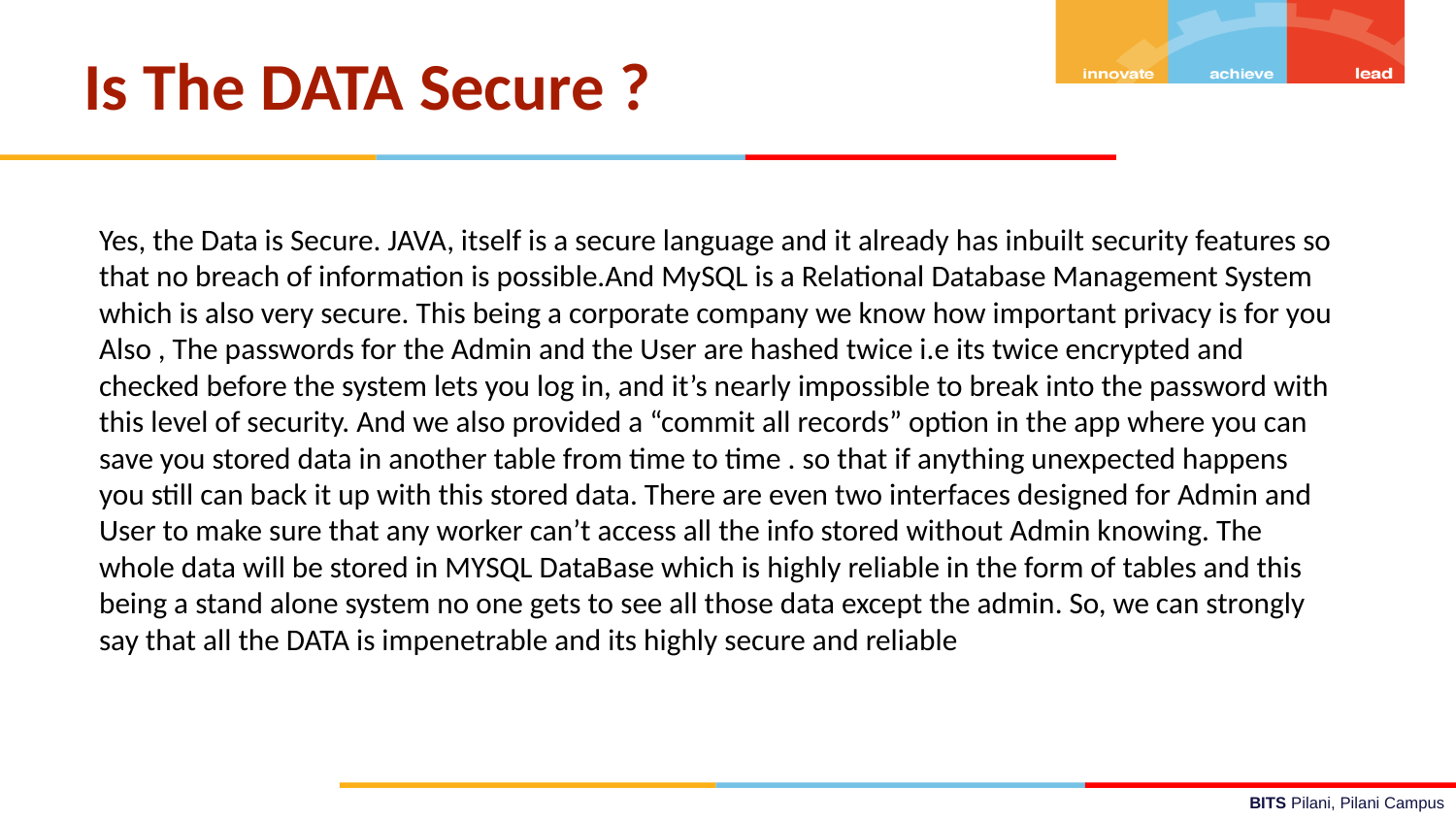

# Is The DATA Secure ?
Yes, the Data is Secure. JAVA, itself is a secure language and it already has inbuilt security features so that no breach of information is possible.And MySQL is a Relational Database Management System which is also very secure. This being a corporate company we know how important privacy is for you Also , The passwords for the Admin and the User are hashed twice i.e its twice encrypted and checked before the system lets you log in, and it’s nearly impossible to break into the password with this level of security. And we also provided a “commit all records” option in the app where you can save you stored data in another table from time to time . so that if anything unexpected happens you still can back it up with this stored data. There are even two interfaces designed for Admin and User to make sure that any worker can’t access all the info stored without Admin knowing. The whole data will be stored in MYSQL DataBase which is highly reliable in the form of tables and this being a stand alone system no one gets to see all those data except the admin. So, we can strongly say that all the DATA is impenetrable and its highly secure and reliable